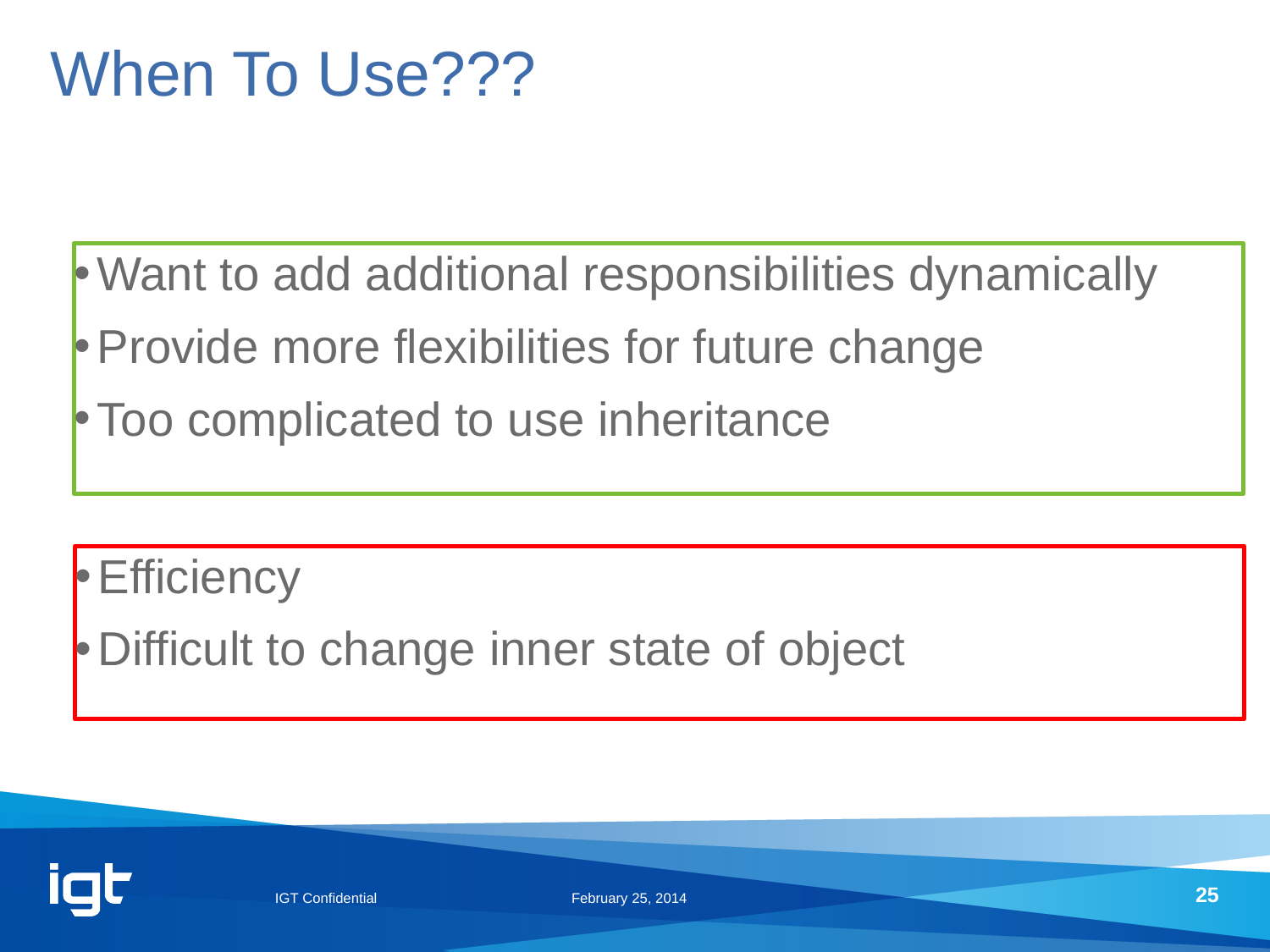

# When To Use???
Want to add additional responsibilities dynamically
Provide more flexibilities for future change
Too complicated to use inheritance

Efficiency
Difficult to change inner state of object

IGT Confidential
February 25, 2014
25